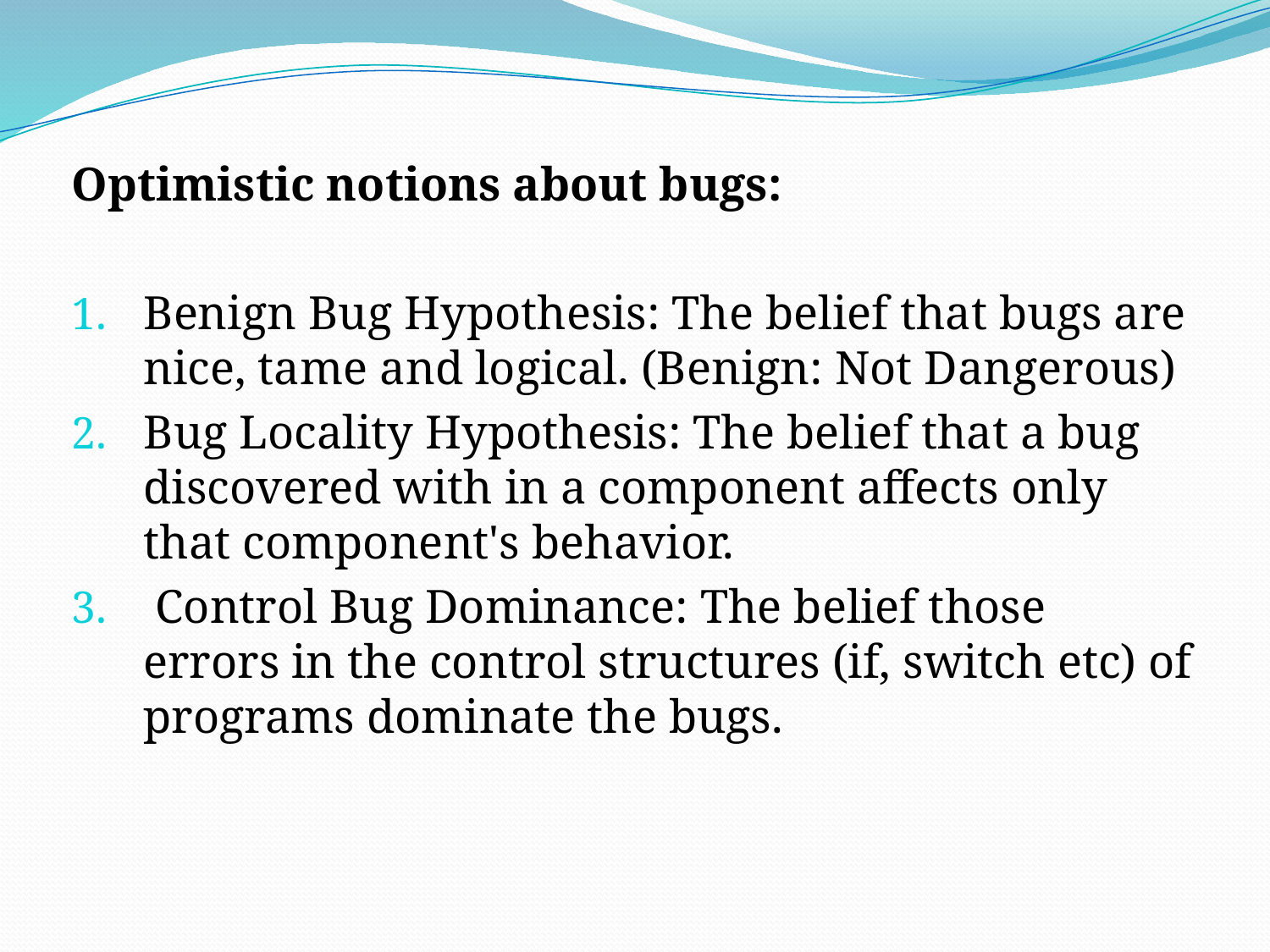

Optimistic notions about bugs:

Benign Bug Hypothesis: The belief that bugs are nice, tame and logical. (Benign: Not Dangerous)
Bug Locality Hypothesis: The belief that a bug discovered with in a component affects only that component's behavior.
 Control Bug Dominance: The belief those errors in the control structures (if, switch etc) of programs dominate the bugs.